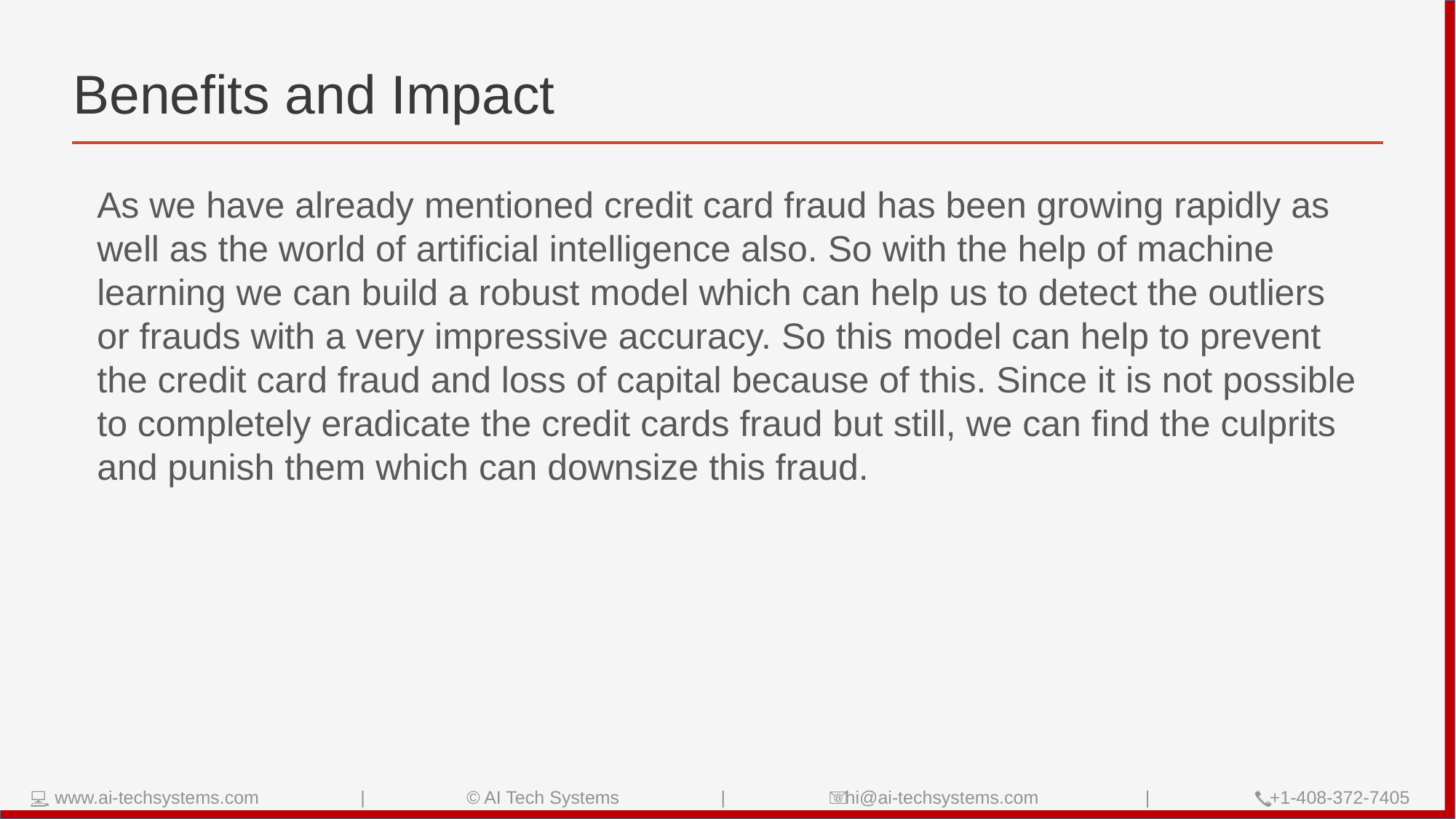

# Benefits and Impact
As we have already mentioned credit card fraud has been growing rapidly as well as the world of artificial intelligence also. So with the help of machine learning we can build a robust model which can help us to detect the outliers or frauds with a very impressive accuracy. So this model can help to prevent the credit card fraud and loss of capital because of this. Since it is not possible to completely eradicate the credit cards fraud but still, we can find the culprits and punish them which can downsize this fraud.
💻 www.ai-techsystems.com                    |                    © AI Tech Systems                    |                    📧hi@ai-techsystems.com                     |                    📞+1-408-372-7405